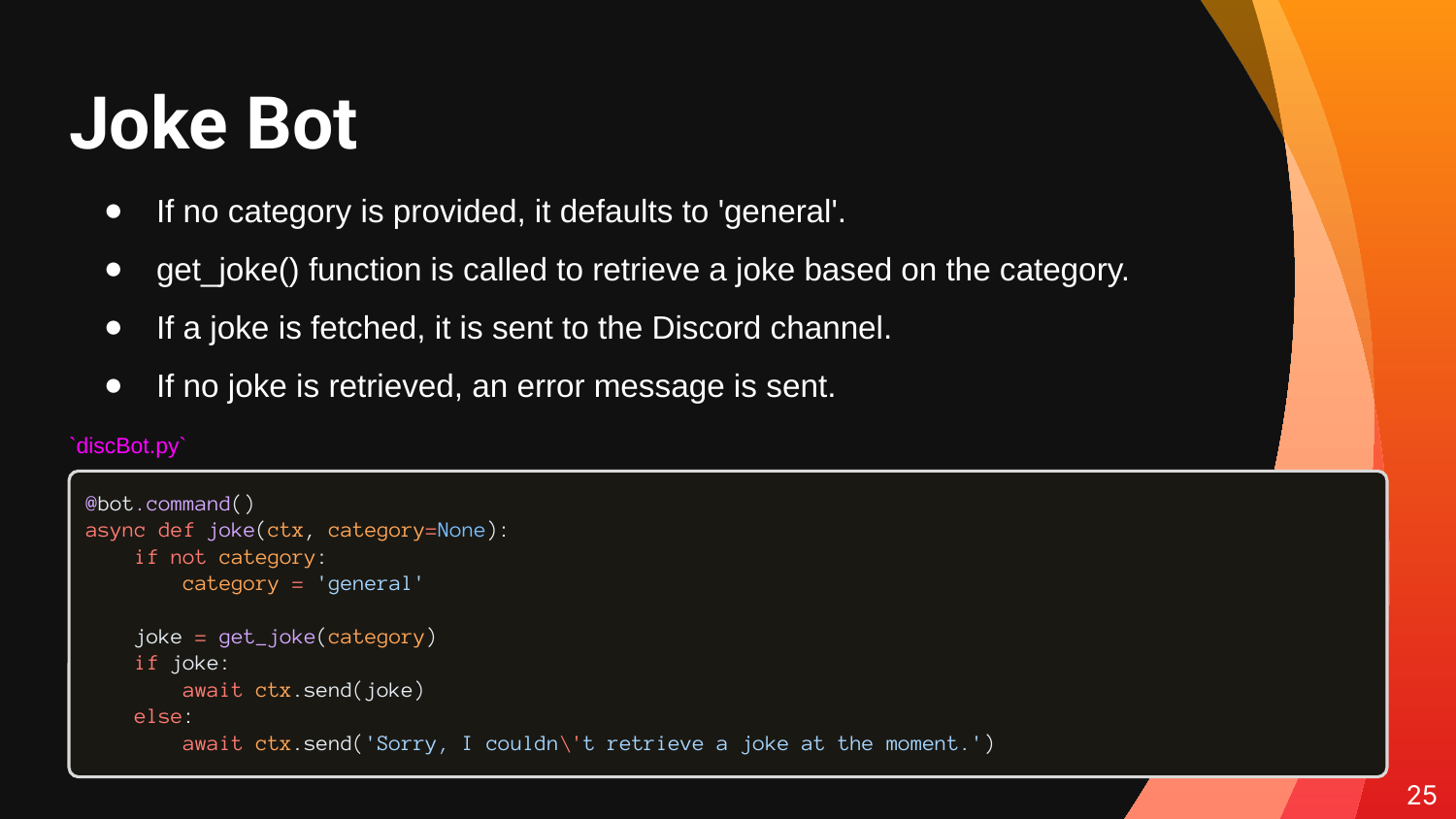

# Joke Bot
If no category is provided, it defaults to 'general'.
get_joke() function is called to retrieve a joke based on the category.
If a joke is fetched, it is sent to the Discord channel.
If no joke is retrieved, an error message is sent.

`discBot.py`
@bot.command()
async def joke(ctx, category=None):
    if not category:
        category = 'general'

    joke = get_joke(category)
    if joke:
        await ctx.send(joke)
    else:
        await ctx.send('Sorry, I couldn\'t retrieve a joke at the moment.')

25